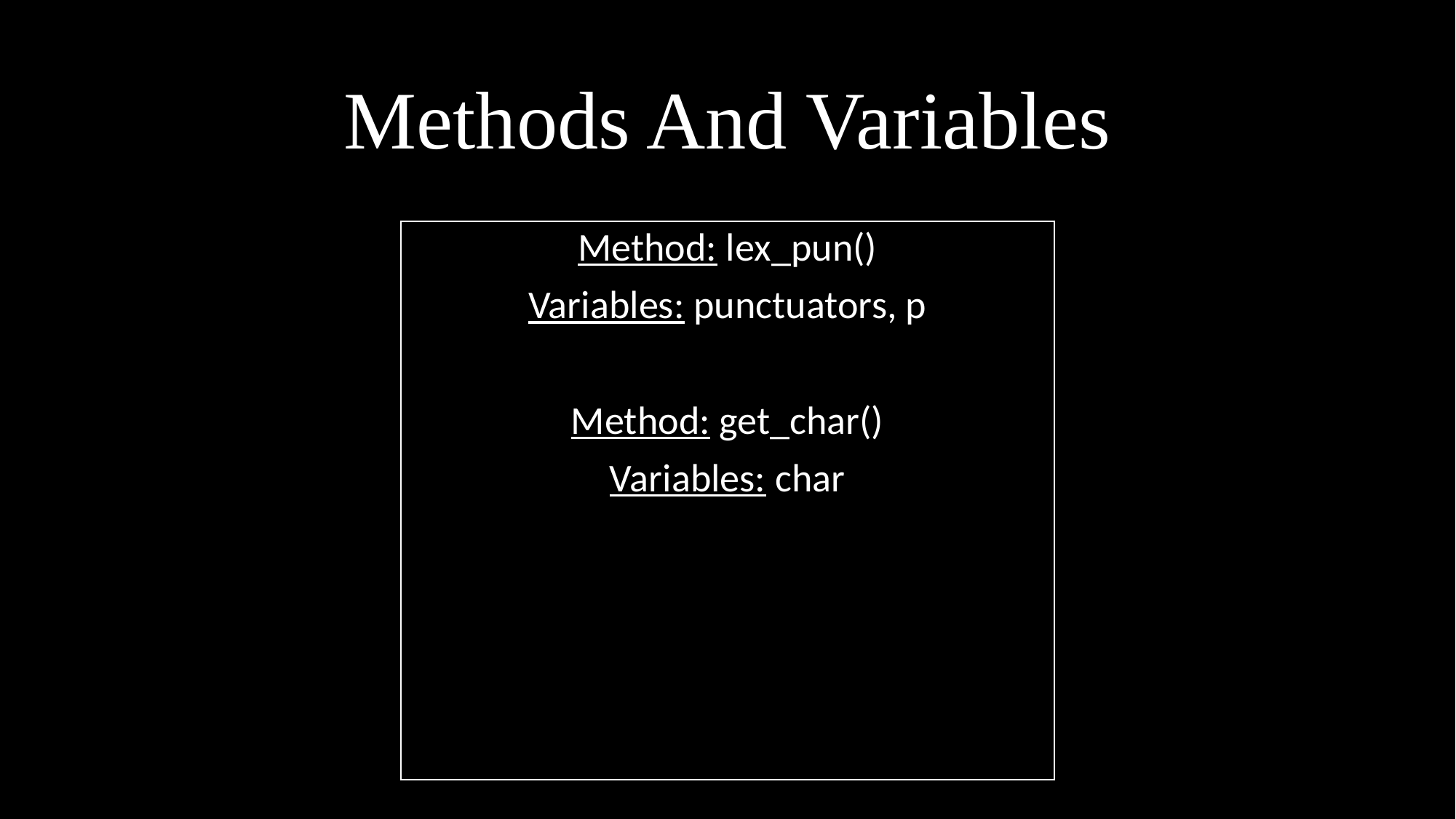

# Methods And Variables
Method: lex_pun()
Variables: punctuators, p

Method: get_char()
Variables: char